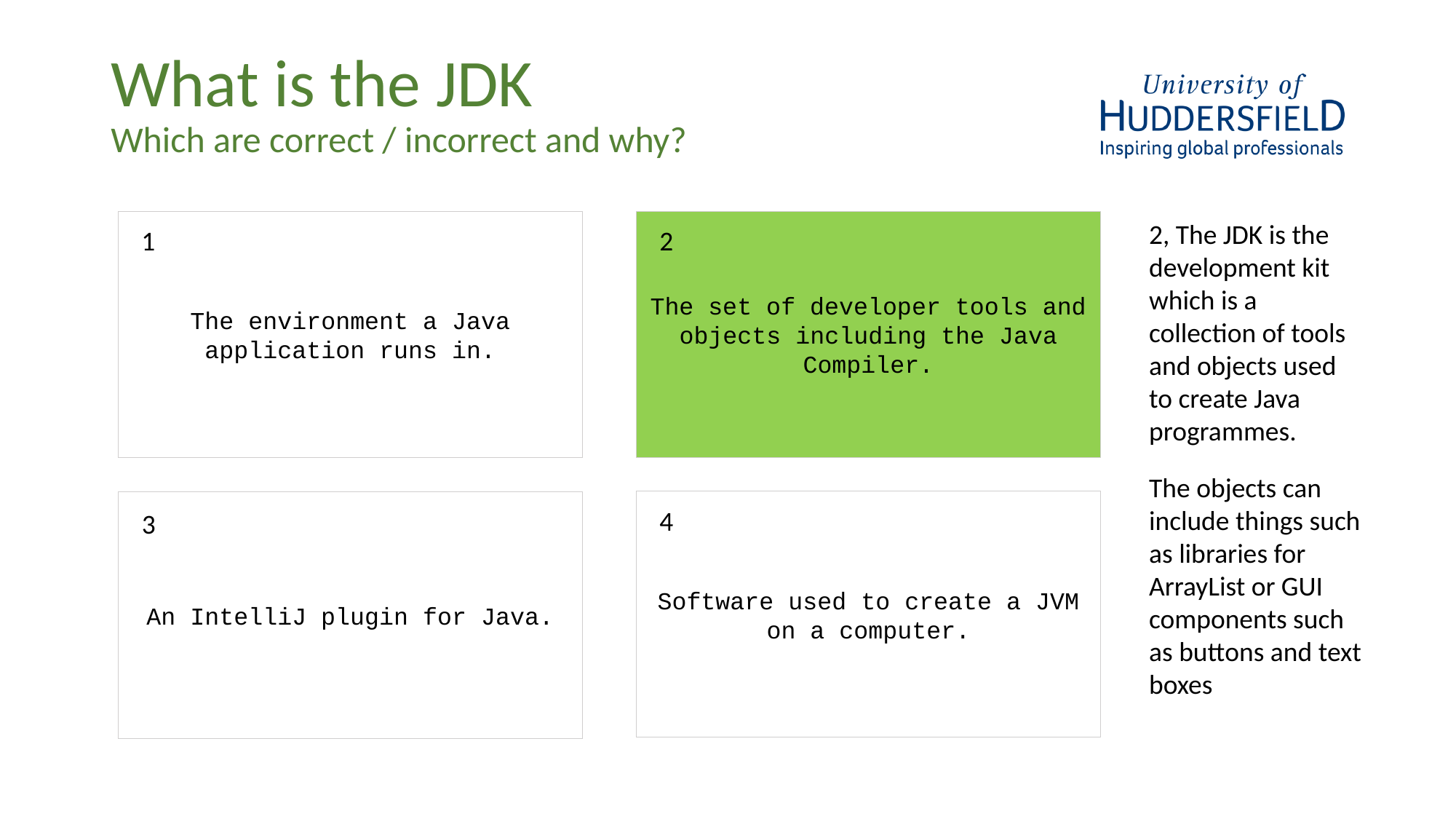

# What is the JDK Which are correct / incorrect and why?
The environment a Java application runs in.
The set of developer tools and objects including the Java Compiler.
2, The JDK is the development kit which is a collection of tools and objects used to create Java programmes.
The objects can include things such as libraries for ArrayList or GUI components such as buttons and text boxes

1
2
Software used to create a JVM on a computer.
An IntelliJ plugin for Java.
4
3